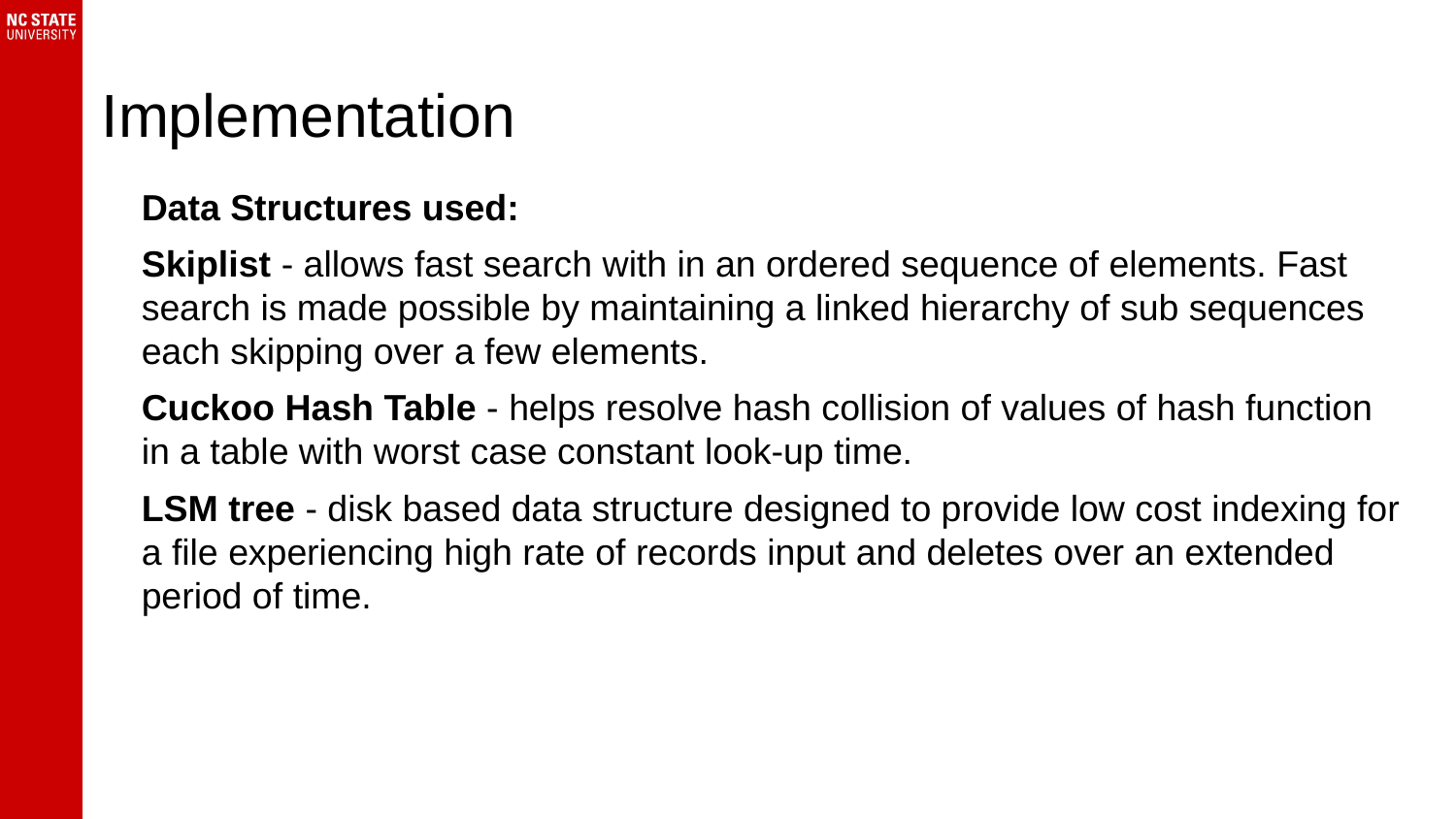

# Implementation
Data Structures used:
Skiplist - allows fast search with in an ordered sequence of elements. Fast search is made possible by maintaining a linked hierarchy of sub sequences each skipping over a few elements.
Cuckoo Hash Table - helps resolve hash collision of values of hash function in a table with worst case constant look-up time.
LSM tree - disk based data structure designed to provide low cost indexing for a file experiencing high rate of records input and deletes over an extended period of time.